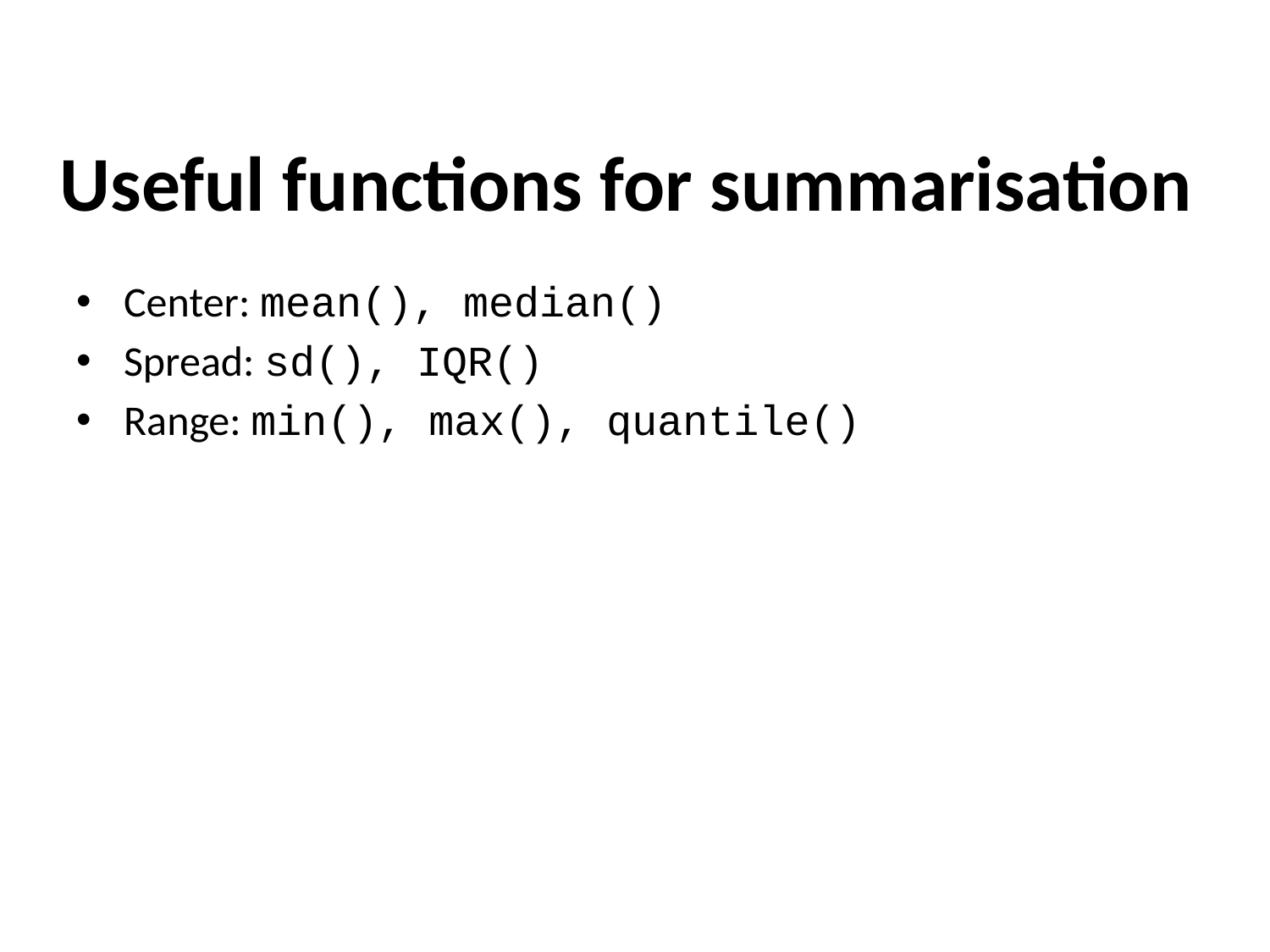

Useful functions for summarisation

Center: mean(), median()
Spread: sd(), IQR()
Range: min(), max(), quantile()